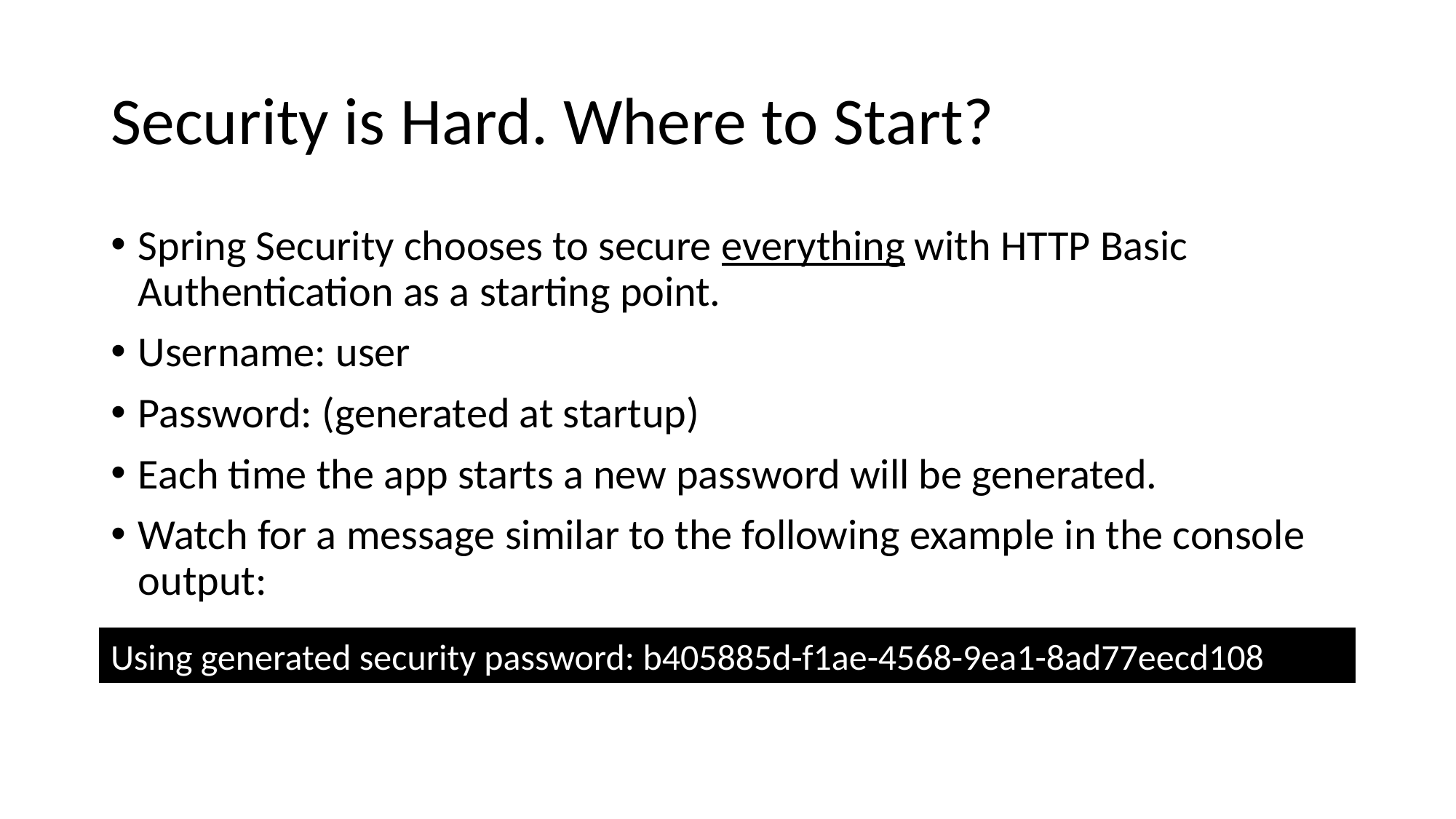

# Security is Hard. Where to Start?
Spring Security chooses to secure everything with HTTP Basic Authentication as a starting point.
Username: user
Password: (generated at startup)
Each time the app starts a new password will be generated.
Watch for a message similar to the following example in the console output:

Using generated security password: b405885d-f1ae-4568-9ea1-8ad77eecd108